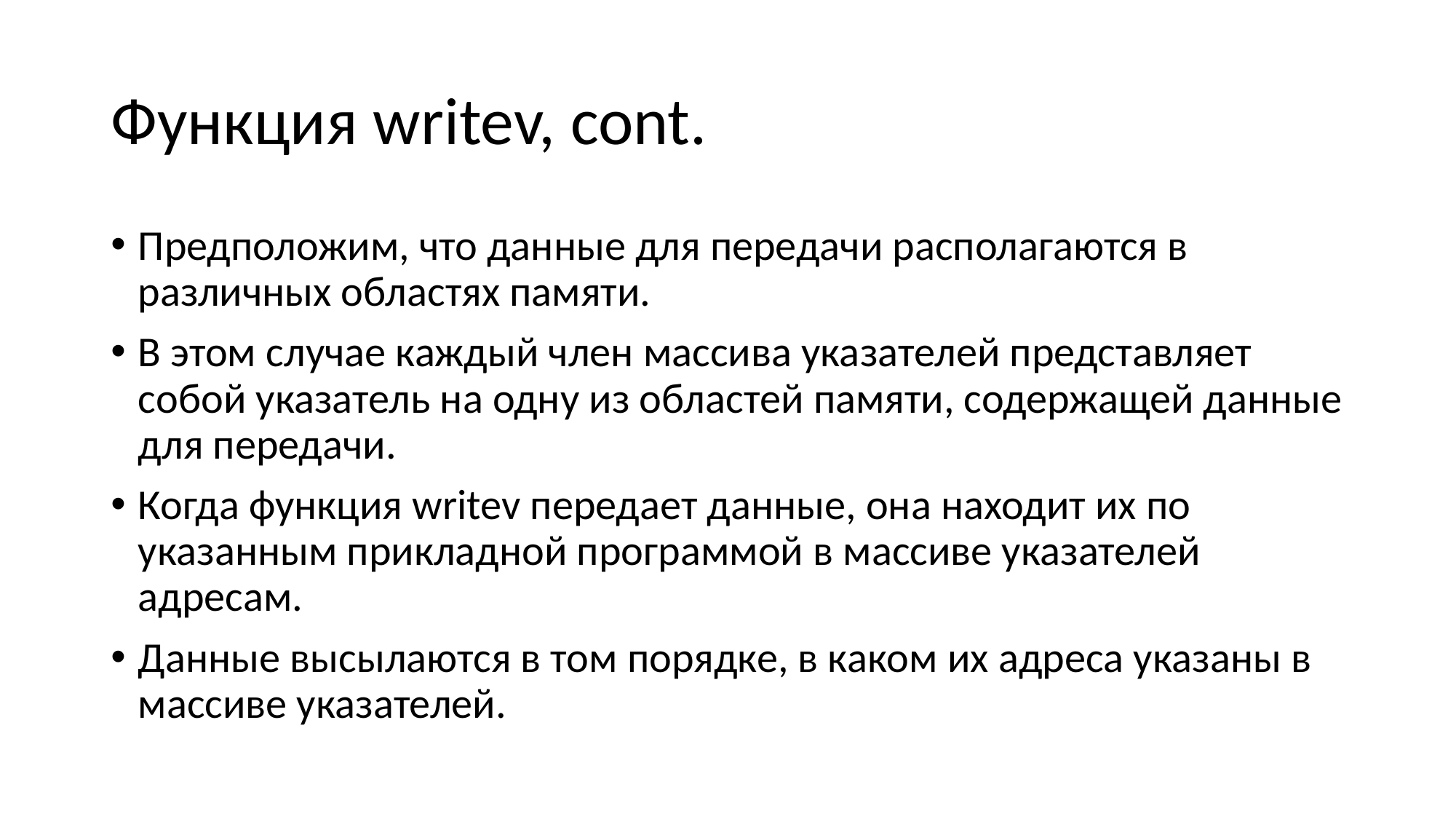

# Функция writev, cont.
Предположим, что данные для передачи располагаются в различных областях памяти.
В этом случае каждый член массива указателей представляет собой указатель на одну из областей памяти, содержащей данные для передачи.
Когда функция writev передает данные, она находит их по указанным прикладной программой в массиве указателей адресам.
Данные высылаются в том порядке, в каком их адреса указаны в массиве указателей.